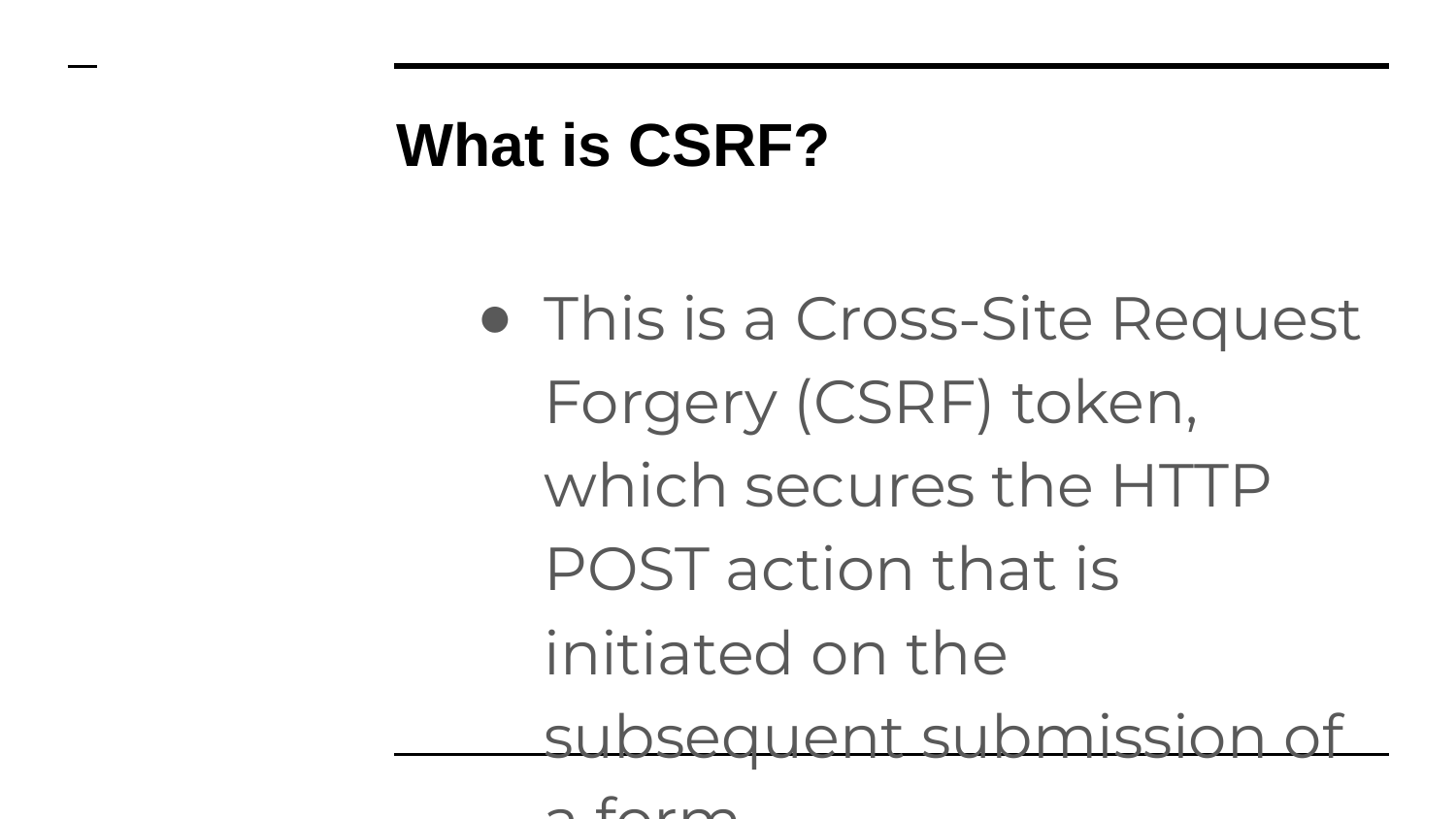

# What is CSRF?
This is a Cross-Site Request Forgery (CSRF) token, which secures the HTTP POST action that is initiated on the subsequent submission of a form.
The Django framework requires the CSRF token to be present with POST method